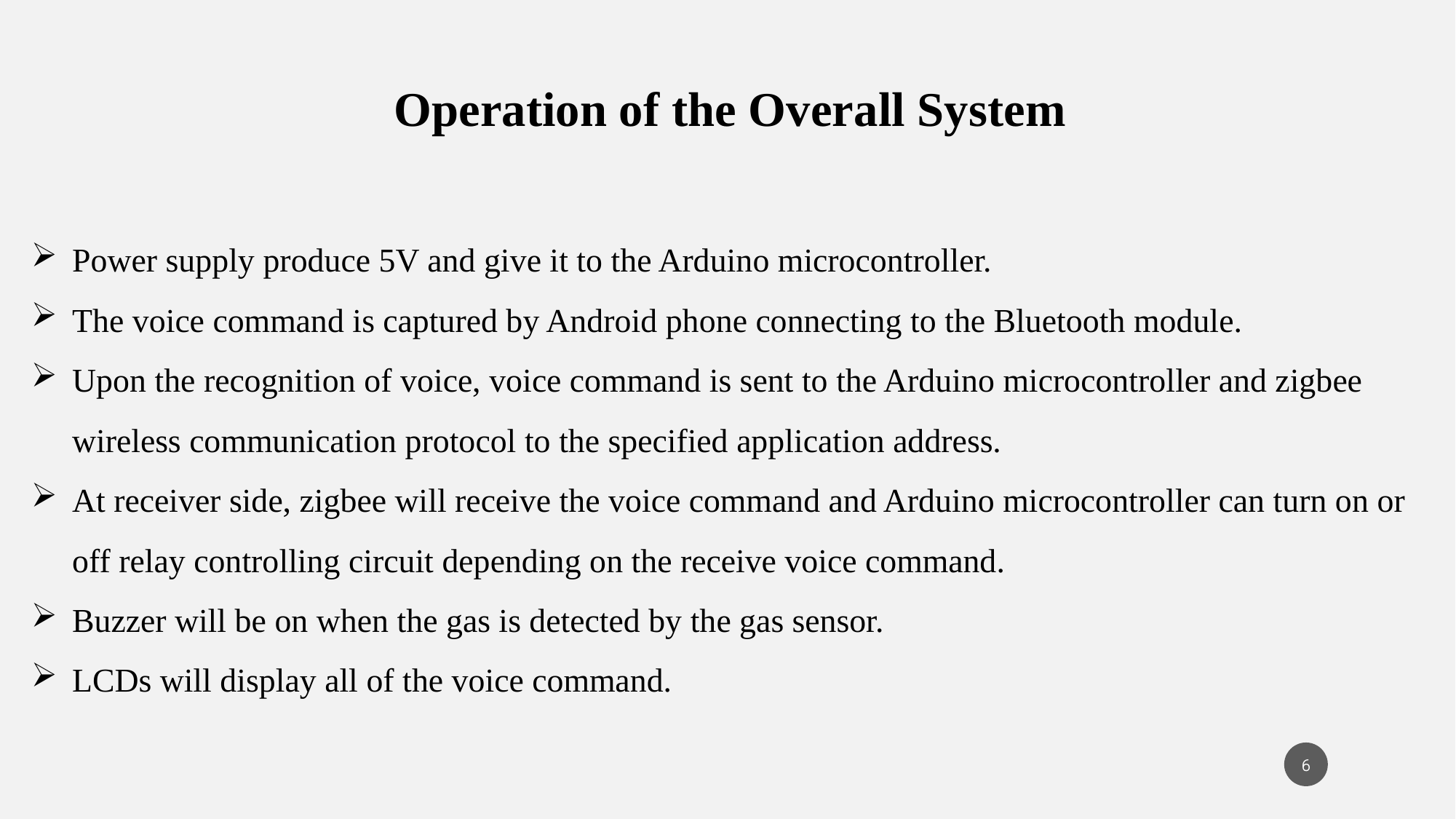

Operation of the Overall System
Power supply produce 5V and give it to the Arduino microcontroller.
The voice command is captured by Android phone connecting to the Bluetooth module.
Upon the recognition of voice, voice command is sent to the Arduino microcontroller and zigbee wireless communication protocol to the specified application address.
At receiver side, zigbee will receive the voice command and Arduino microcontroller can turn on or off relay controlling circuit depending on the receive voice command.
Buzzer will be on when the gas is detected by the gas sensor.
LCDs will display all of the voice command.
6